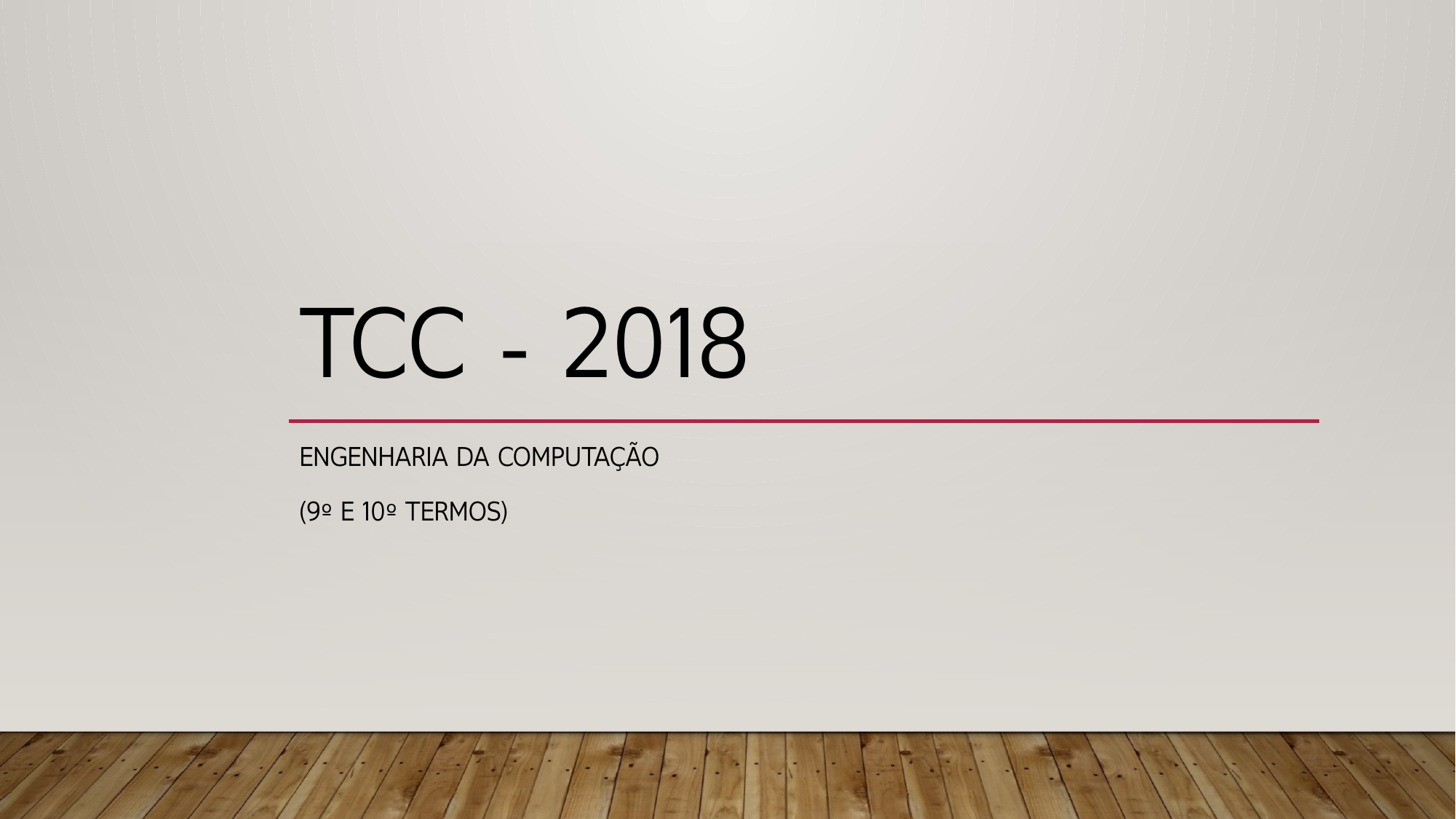

# TCC - 2018
Engenharia da Computação
(9º e 10º Termos)